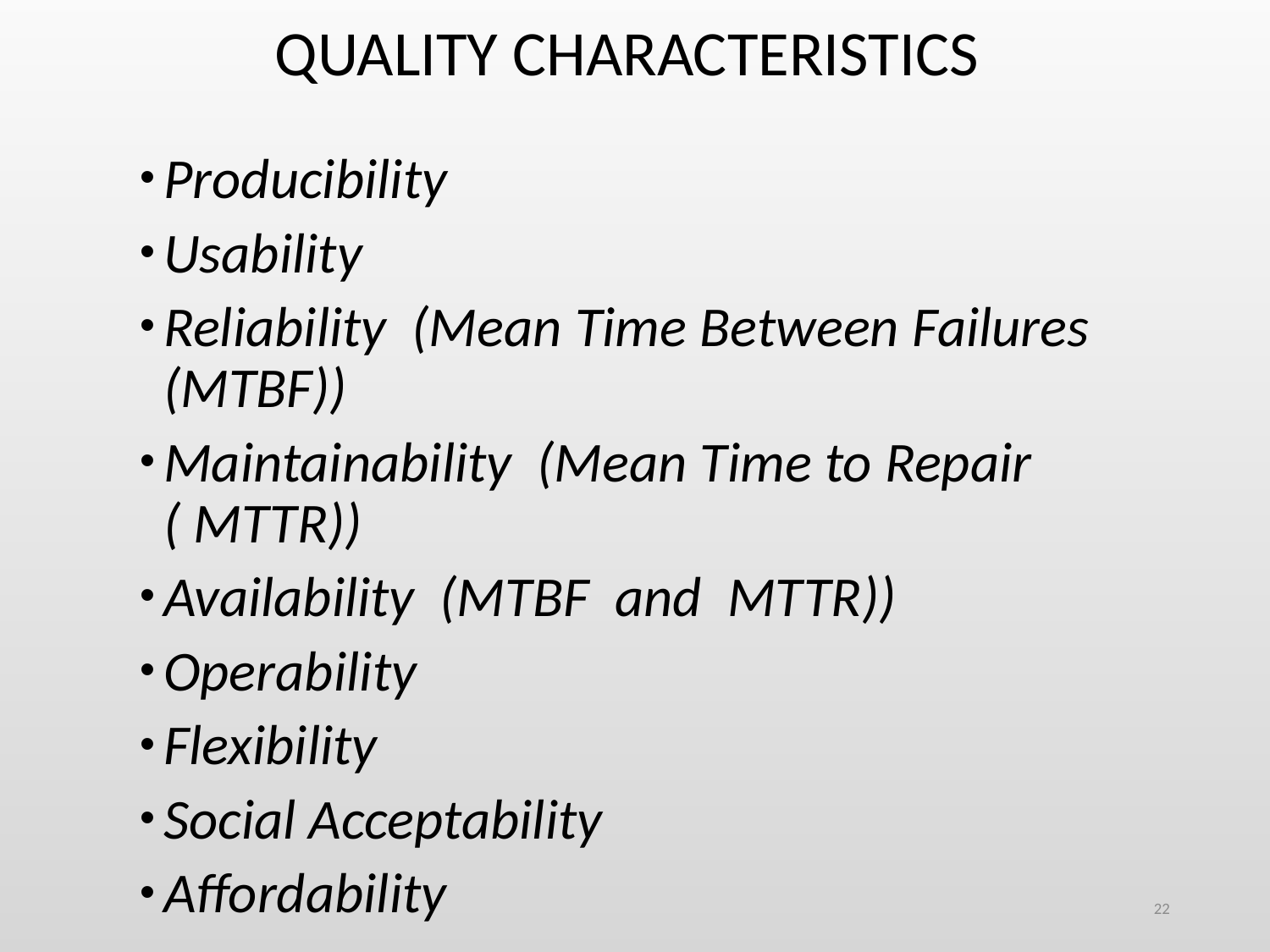

# QUALITY CHARACTERISTICS
Producibility
Usability
Reliability  (Mean Time Between Failures (MTBF))
Maintainability  (Mean Time to Repair ( MTTR))
Availability  (MTBF  and  MTTR))
Operability
Flexibility
Social Acceptability
Affordability

22